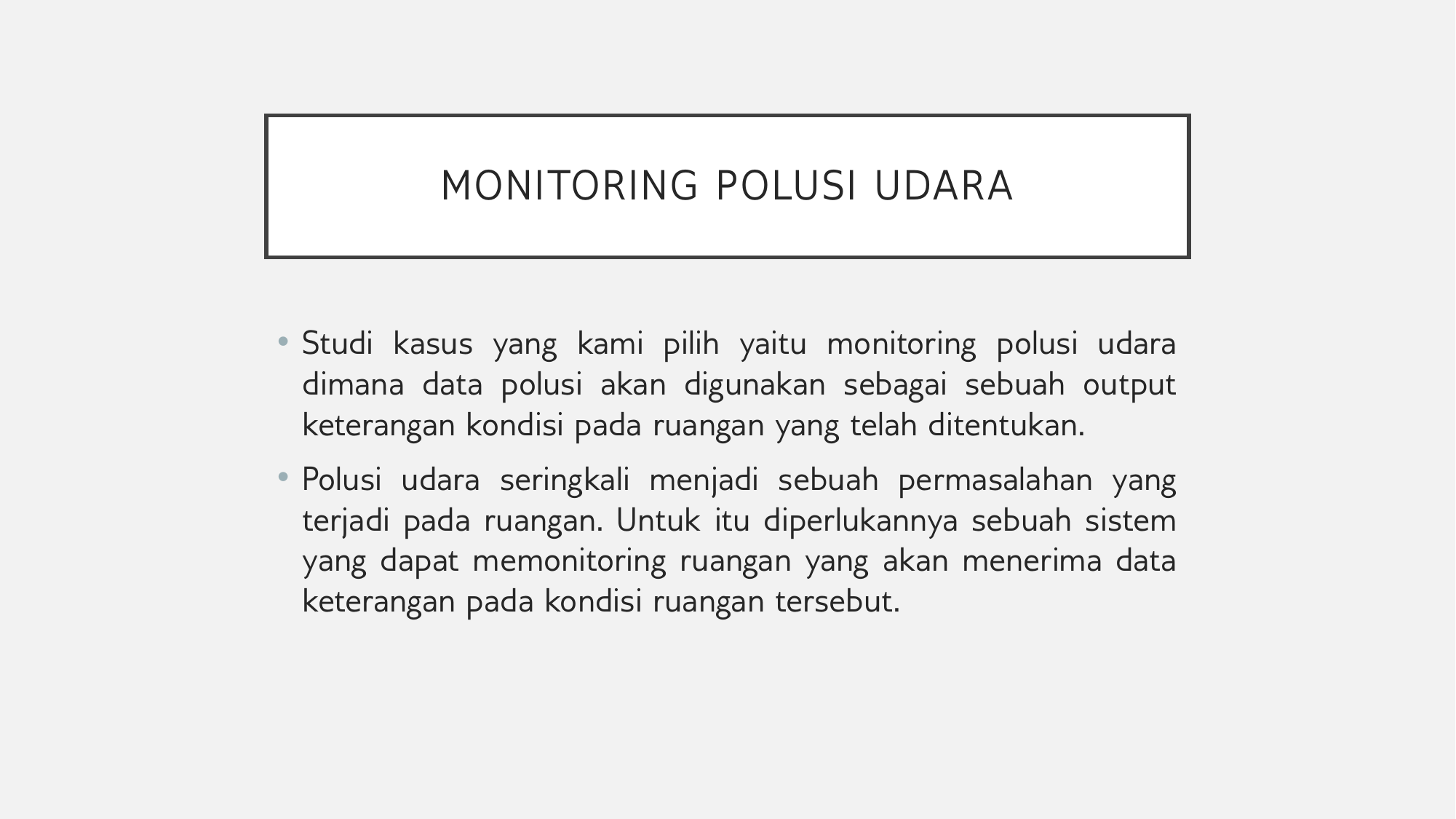

# Monitoring Polusi Udara
Studi kasus yang kami pilih yaitu monitoring polusi udara dimana data polusi akan digunakan sebagai sebuah output keterangan kondisi pada ruangan yang telah ditentukan.
Polusi udara seringkali menjadi sebuah permasalahan yang terjadi pada ruangan. Untuk itu diperlukannya sebuah sistem yang dapat memonitoring ruangan yang akan menerima data keterangan pada kondisi ruangan tersebut.